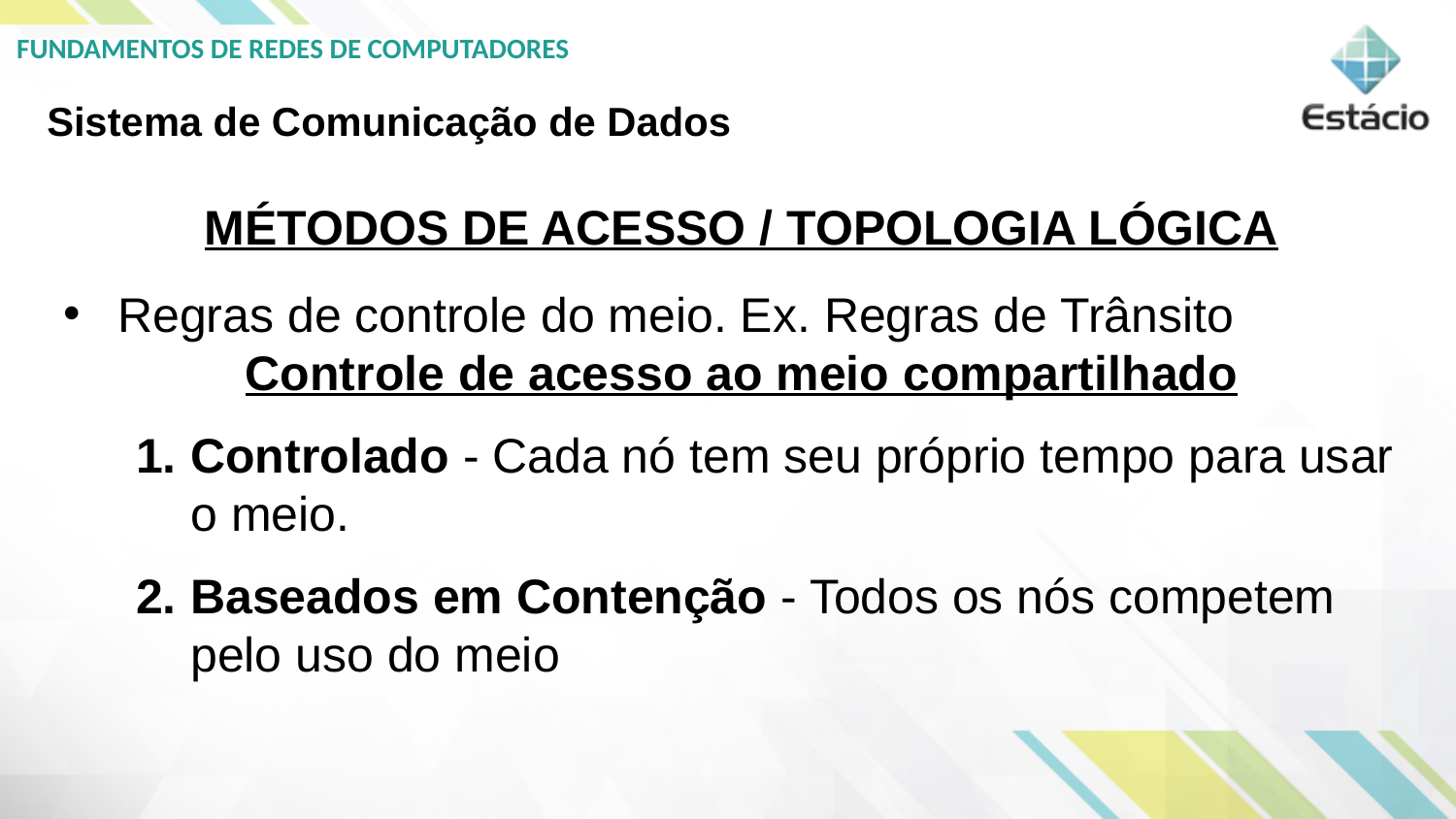

Sistema de Comunicação de Dados
MÉTODOS DE ACESSO / TOPOLOGIA LÓGICA
Regras de controle do meio. Ex. Regras de Trânsito
Controle de acesso ao meio compartilhado
Controlado - Cada nó tem seu próprio tempo para usar o meio.
Baseados em Contenção - Todos os nós competem pelo uso do meio